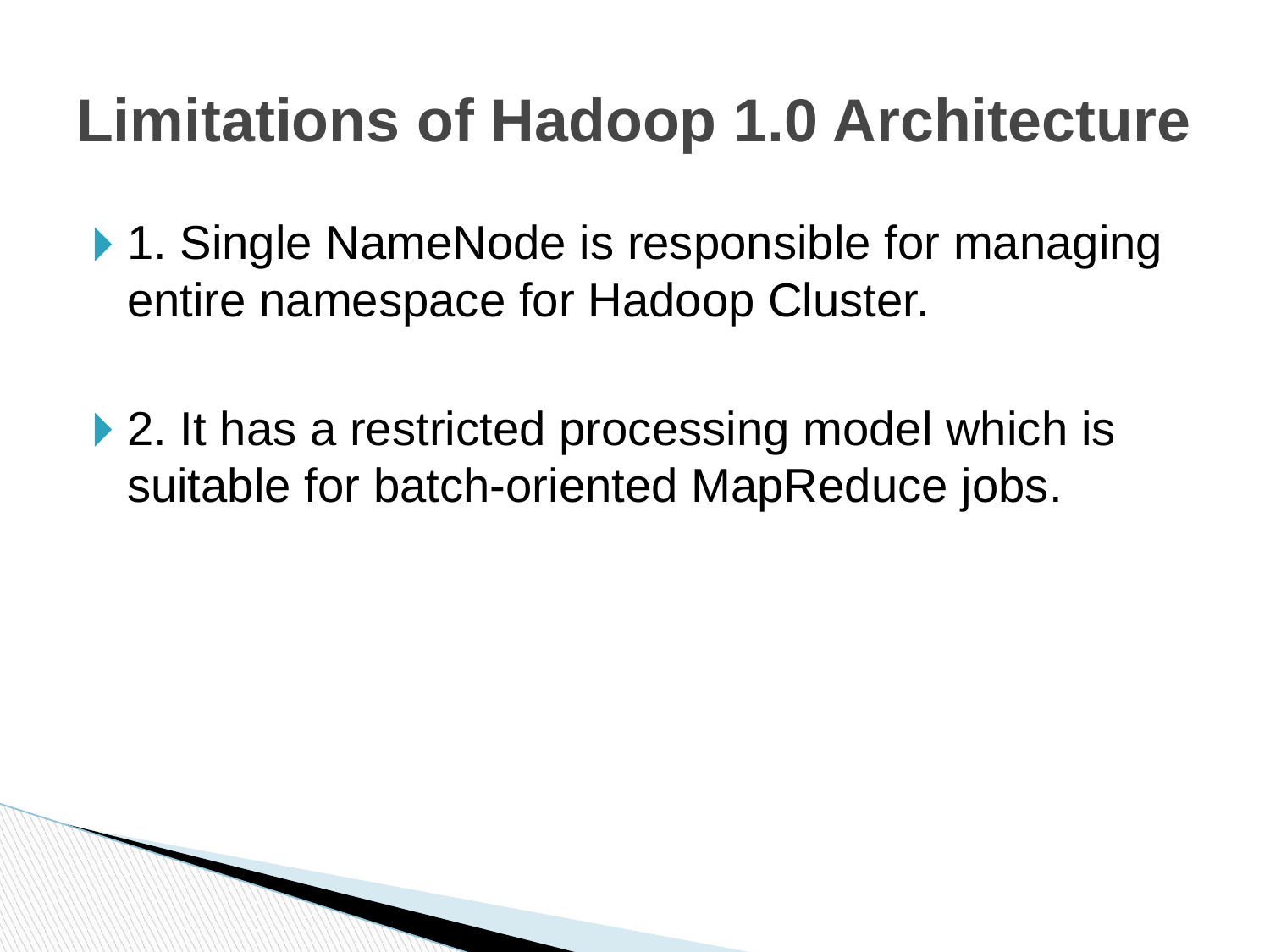

# Limitations of Hadoop 1.0 Architecture
1. Single NameNode is responsible for managing entire namespace for Hadoop Cluster.

2. It has a restricted processing model which is suitable for batch-oriented MapReduce jobs.